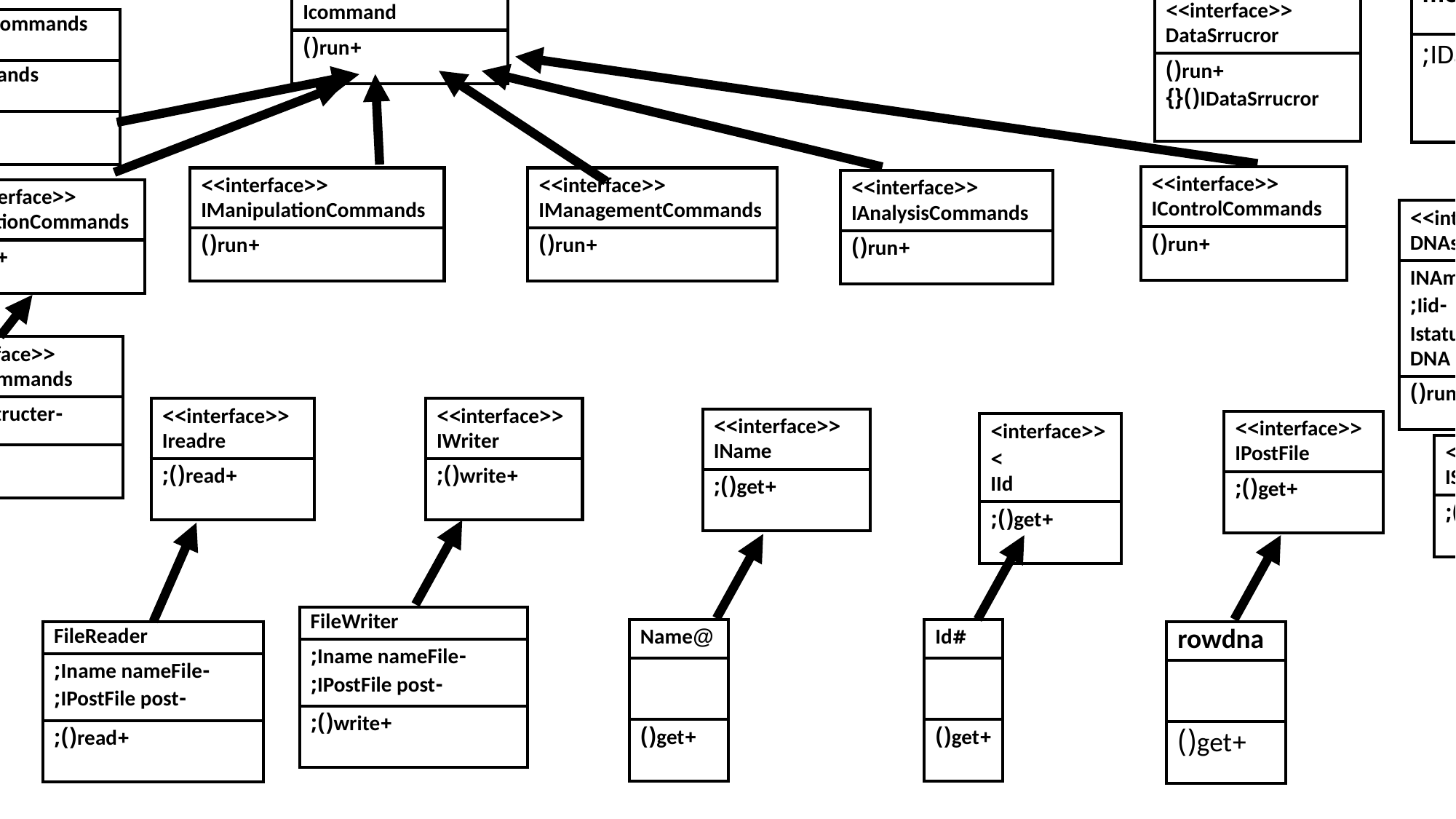

| <<interface>> Icommand |
| --- |
| +run() |
| menagerDNA’s |
| --- |
| -IDataStructers container; |
| <<interface>> DataSrrucror |
| --- |
| +run() IDataSrrucror(){} |
| IHelpCommands |
| --- |
| commands |
| +run() |
| <<interface>> IControlCommands |
| --- |
| +run() |
| <<interface>> IManipulationCommands |
| --- |
| +run() |
| <<interface>> IManagementCommands |
| --- |
| +run() |
| <<interface>> IAnalysisCommands |
| --- |
| +run() |
| <<interface>> ICreationCommands |
| --- |
| +run() |
| <<interface>> DNAseq |
| --- |
| -INAme -Iid; -Istatus DNA |
| +run() |
| <<interface>> INEwCommands |
| --- |
| -Idatastructer\* |
| +run() |
| <<interface>> Ireadre |
| --- |
| +read(); |
| <<interface>> IWriter |
| --- |
| +write(); |
| <<interface>> IName |
| --- |
| +get(); |
| <<interface>> IPostFile |
| --- |
| +get(); |
| <<interface>> IId |
| --- |
| +get(); |
| <<interface>> IStatus |
| --- |
| +get(); |
| FileWriter |
| --- |
| -Iname nameFile; -IPostFile post; |
| +write(); |
| @Name |
| --- |
|  |
| +get() |
| #Id |
| --- |
|  |
| +get() |
| FileReader |
| --- |
| -Iname nameFile; -IPostFile post; |
| +read(); |
| rowdna |
| --- |
|  |
| +get() |